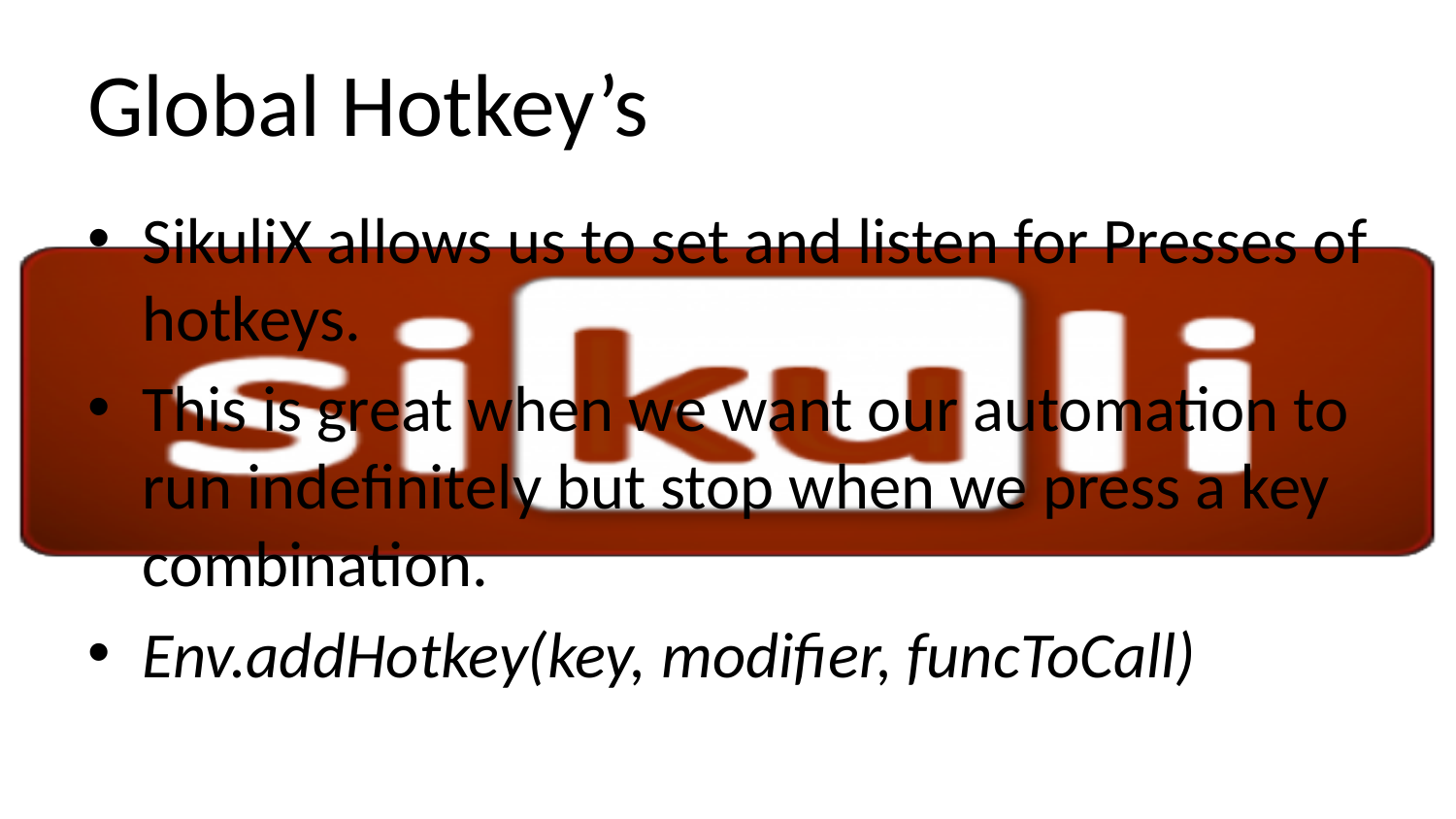

# Global Hotkey’s
SikuliX allows us to set and listen for Presses of hotkeys.
This is great when we want our automation to run indefinitely but stop when we press a key combination.
Env.addHotkey(key, modifier, funcToCall)